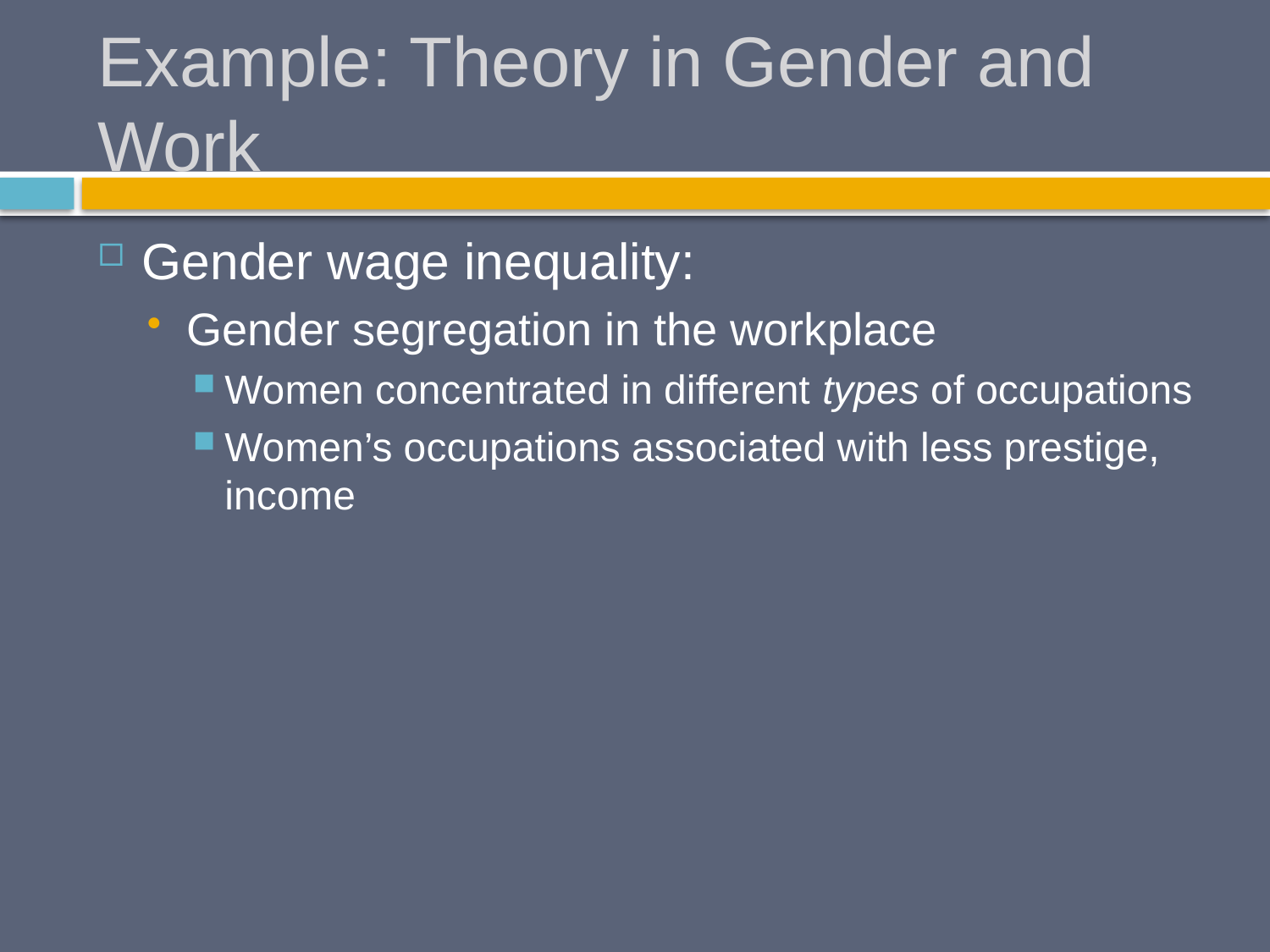

# Example: Theory in Gender and Work
Gender wage inequality:
Gender segregation in the workplace
Women concentrated in different types of occupations
Women’s occupations associated with less prestige, income